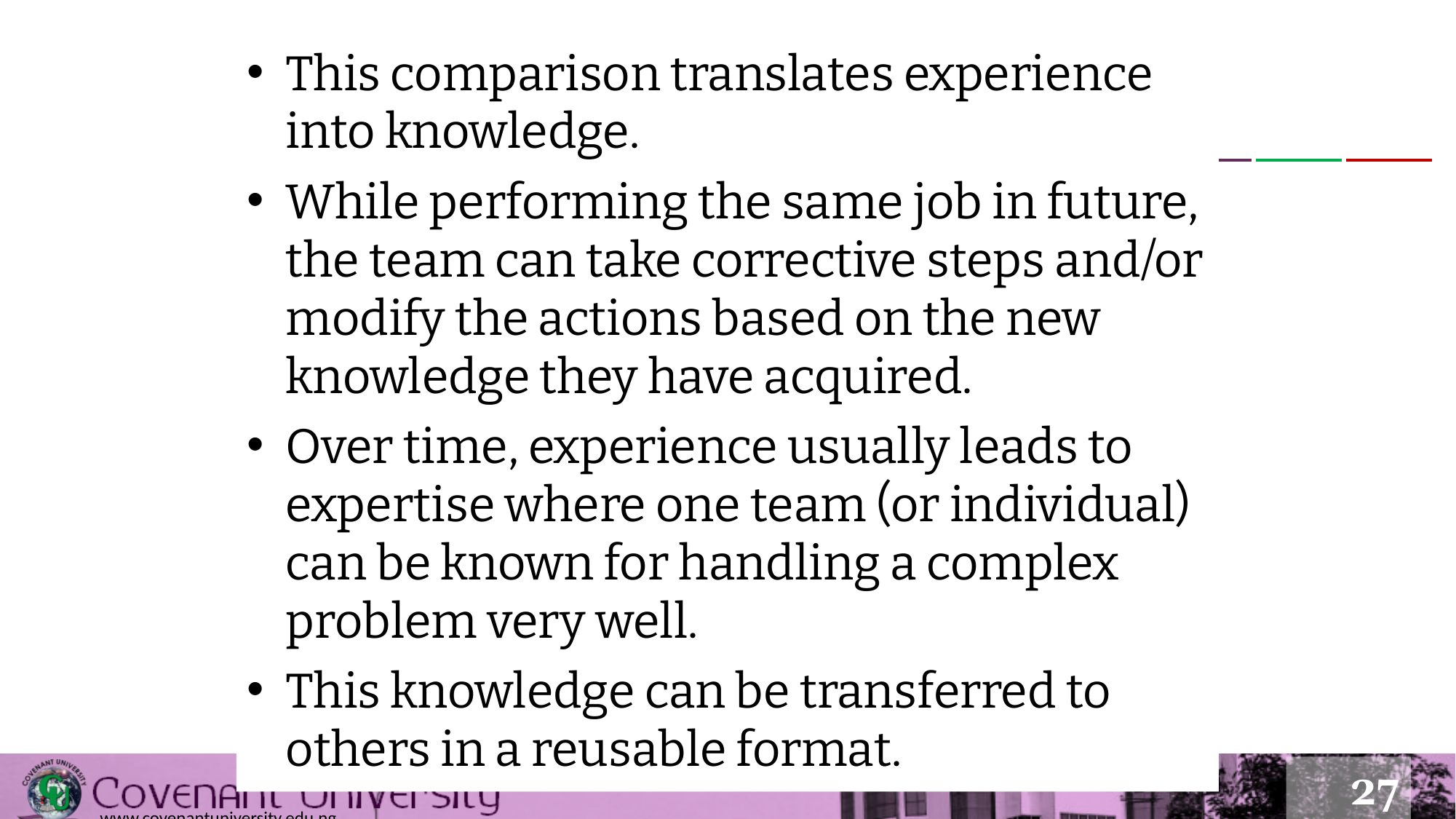

This comparison translates experience into knowledge.
While performing the same job in future, the team can take corrective steps and/or modify the actions based on the new knowledge they have acquired.
Over time, experience usually leads to expertise where one team (or individual) can be known for handling a complex problem very well.
This knowledge can be transferred to others in a reusable format.